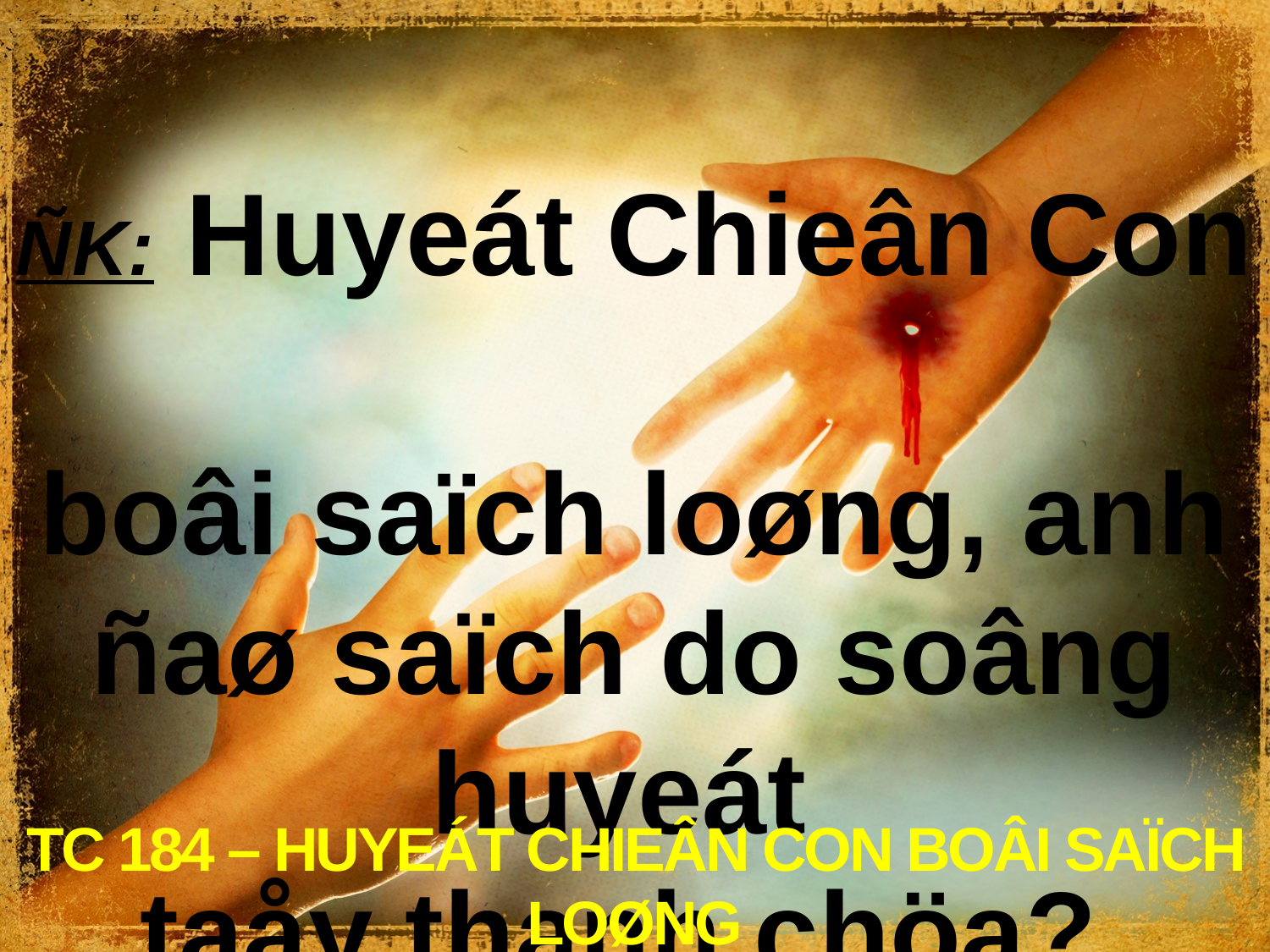

ÑK: Huyeát Chieân Con
boâi saïch loøng, anh ñaø saïch do soâng huyeát
taåy thanh chöa?
TC 184 – HUYEÁT CHIEÂN CON BOÂI SAÏCH LOØNG